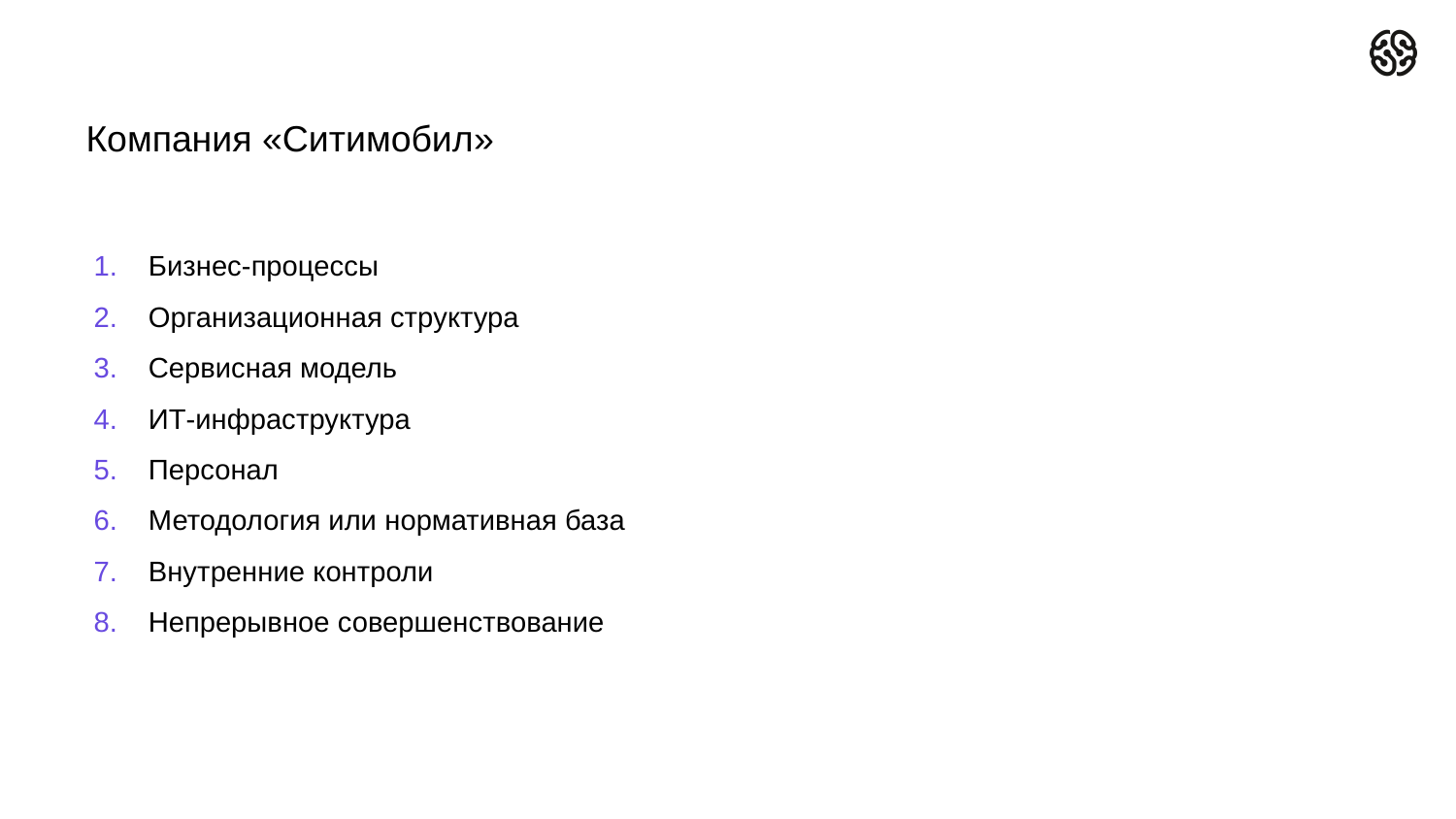

# Компания «Ситимобил»
Бизнес-процессы
Организационная структура
Сервисная модель
ИТ-инфраструктура
Персонал
Методология или нормативная база
Внутренние контроли
Непрерывное совершенствование